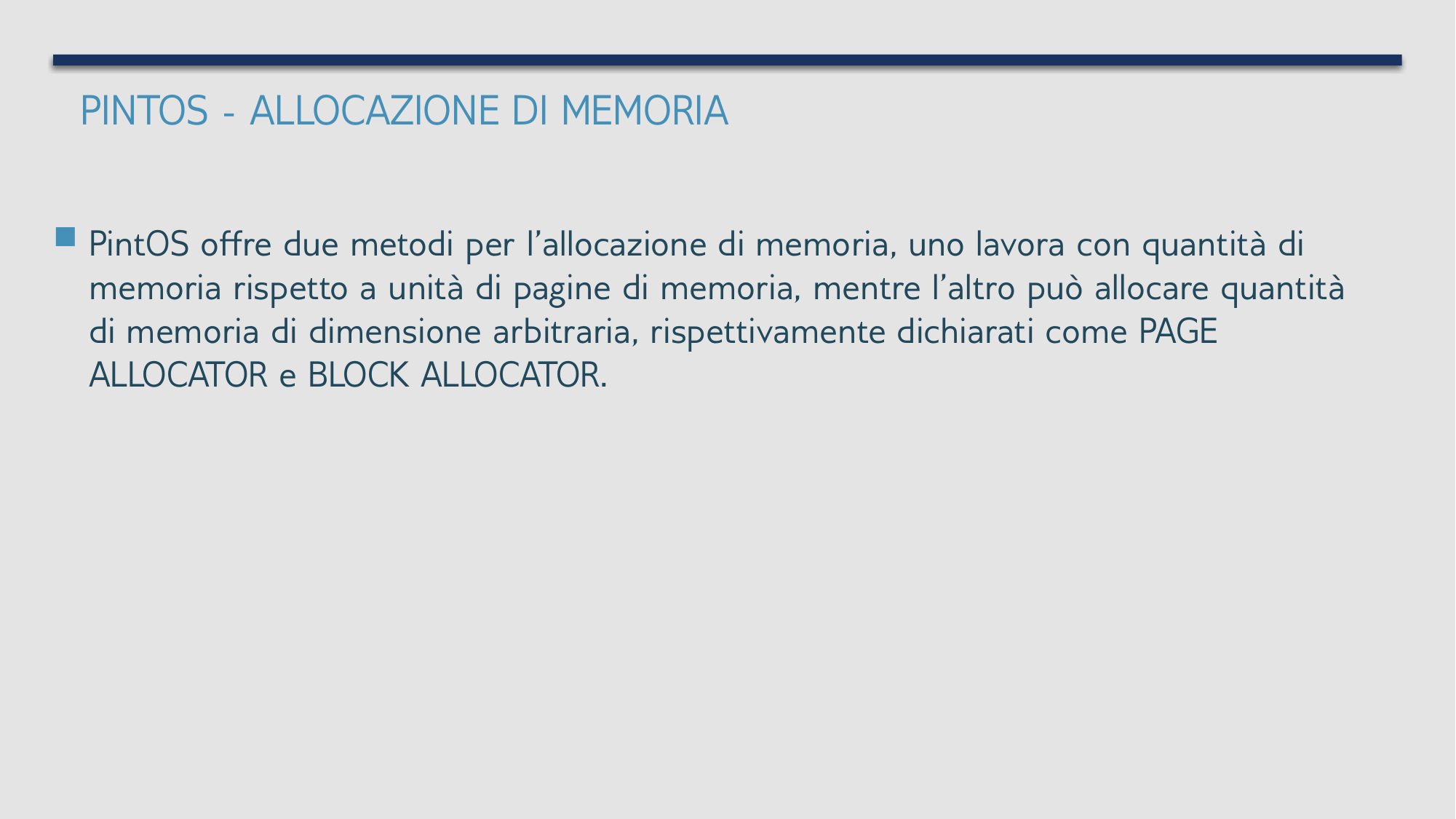

# PINTOS - Allocazione di memoria
PintOS offre due metodi per l’allocazione di memoria, uno lavora con quantità di memoria rispetto a unità di pagine di memoria, mentre l’altro può allocare quantità di memoria di dimensione arbitraria, rispettivamente dichiarati come PAGE ALLOCATOR e BLOCK ALLOCATOR.